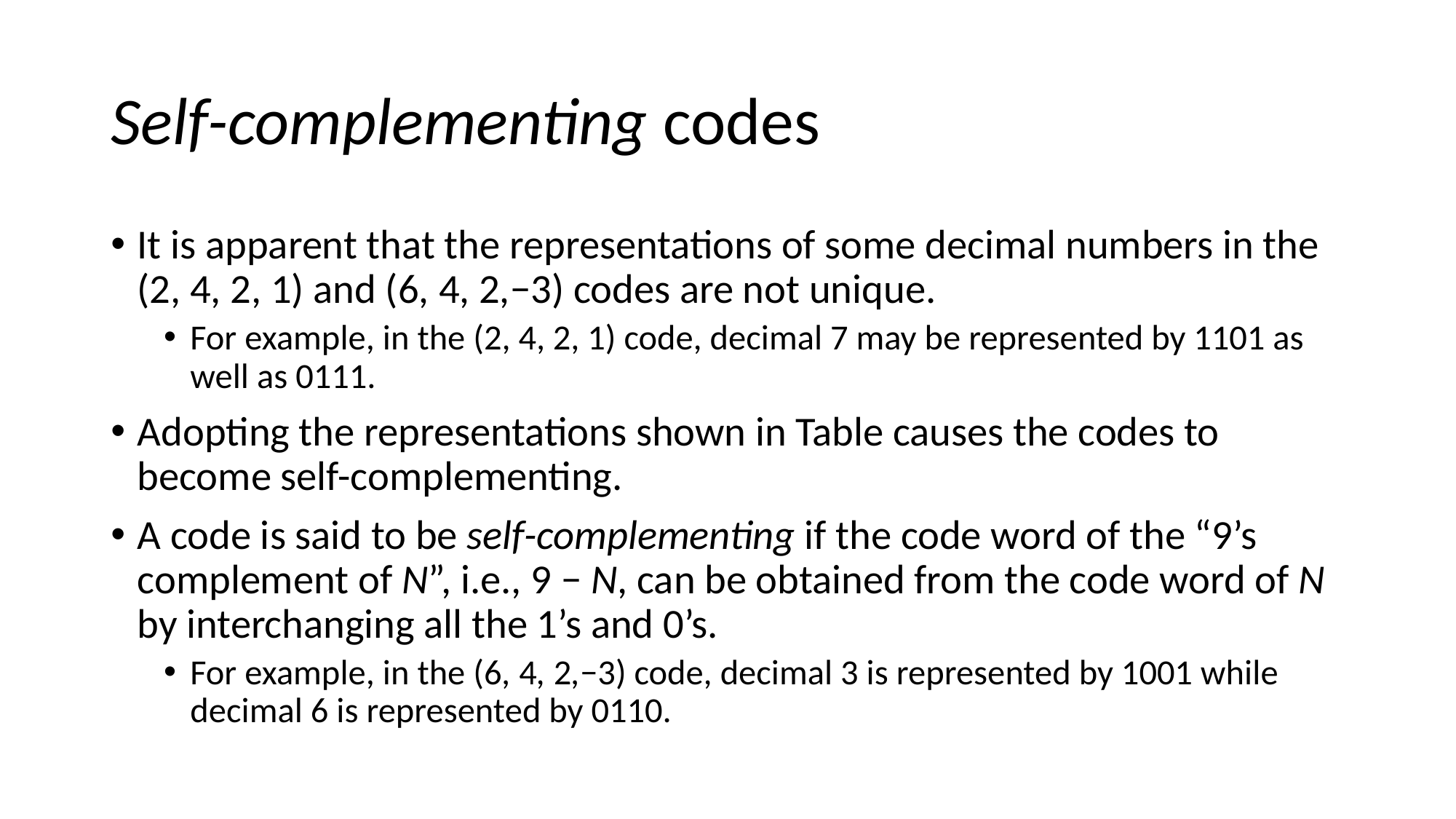

# Self-complementing codes
It is apparent that the representations of some decimal numbers in the (2, 4, 2, 1) and (6, 4, 2,−3) codes are not unique.
For example, in the (2, 4, 2, 1) code, decimal 7 may be represented by 1101 as well as 0111.
Adopting the representations shown in Table causes the codes to become self-complementing.
A code is said to be self-complementing if the code word of the “9’s complement of N”, i.e., 9 − N, can be obtained from the code word of N by interchanging all the 1’s and 0’s.
For example, in the (6, 4, 2,−3) code, decimal 3 is represented by 1001 while decimal 6 is represented by 0110.